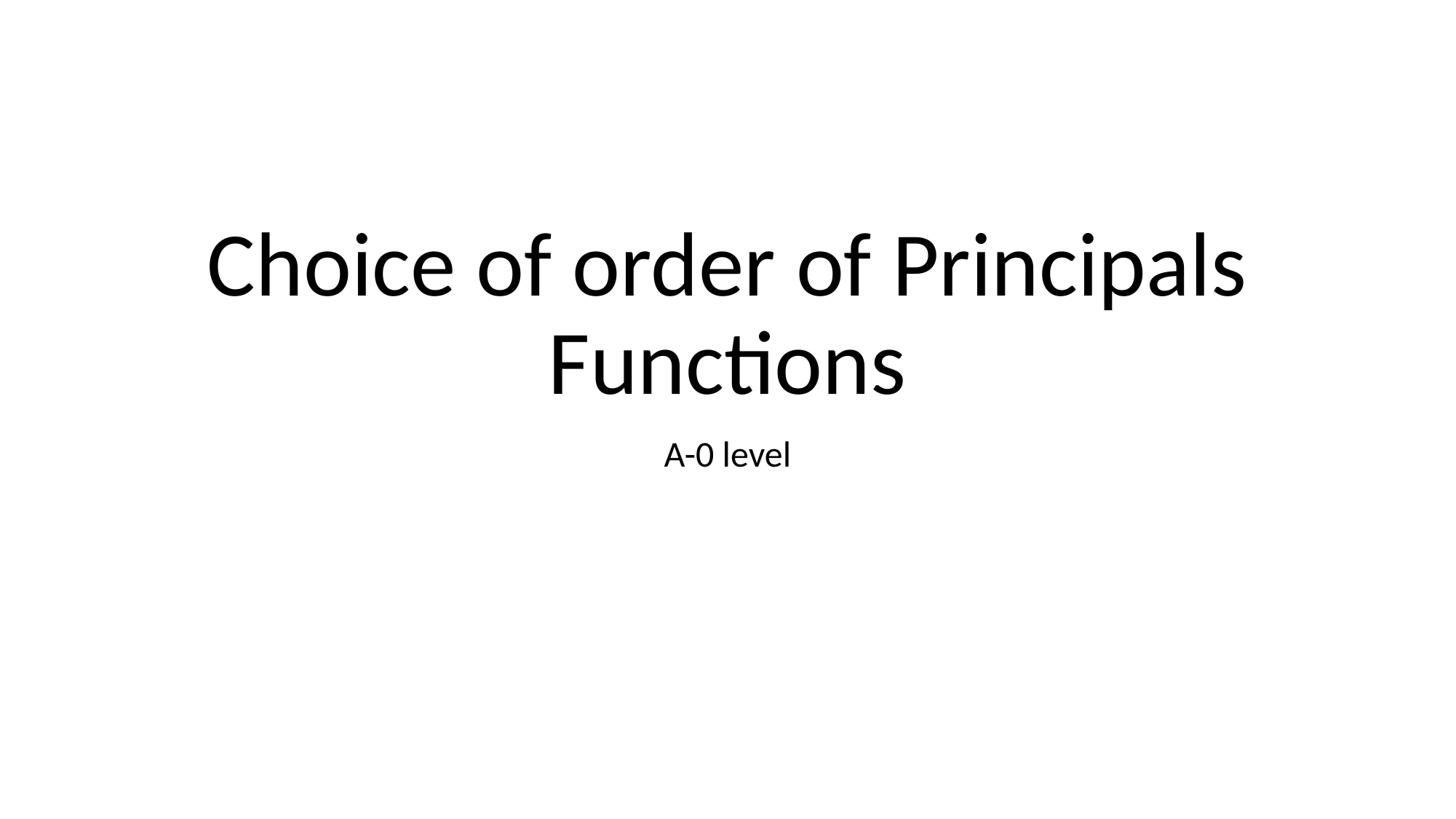

# Choice of order of Principals Functions
A-0 level